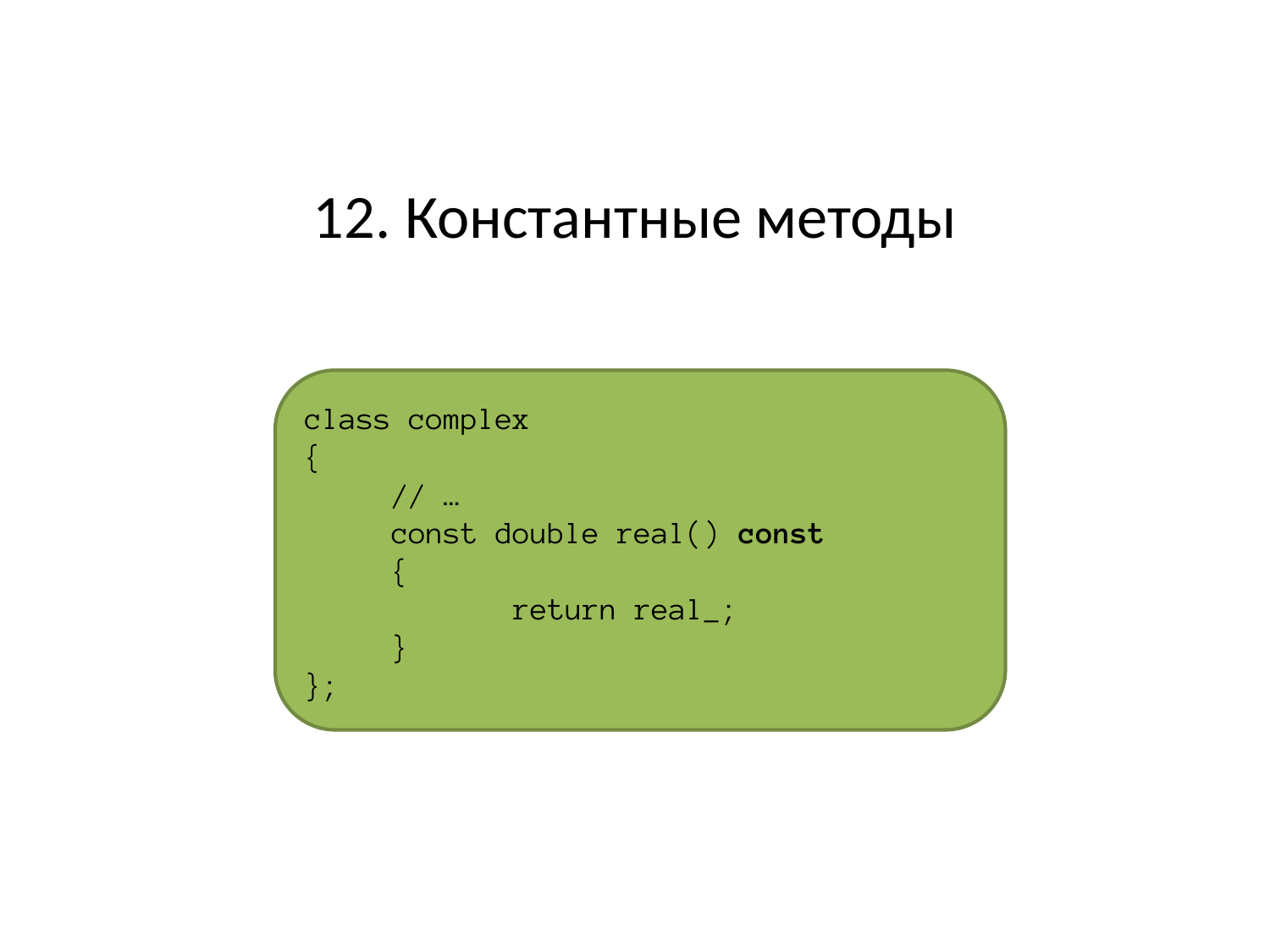

# 12. Константные методы
class complex
{
     // …
     const double real() const
     {
            return real_;
     }
};